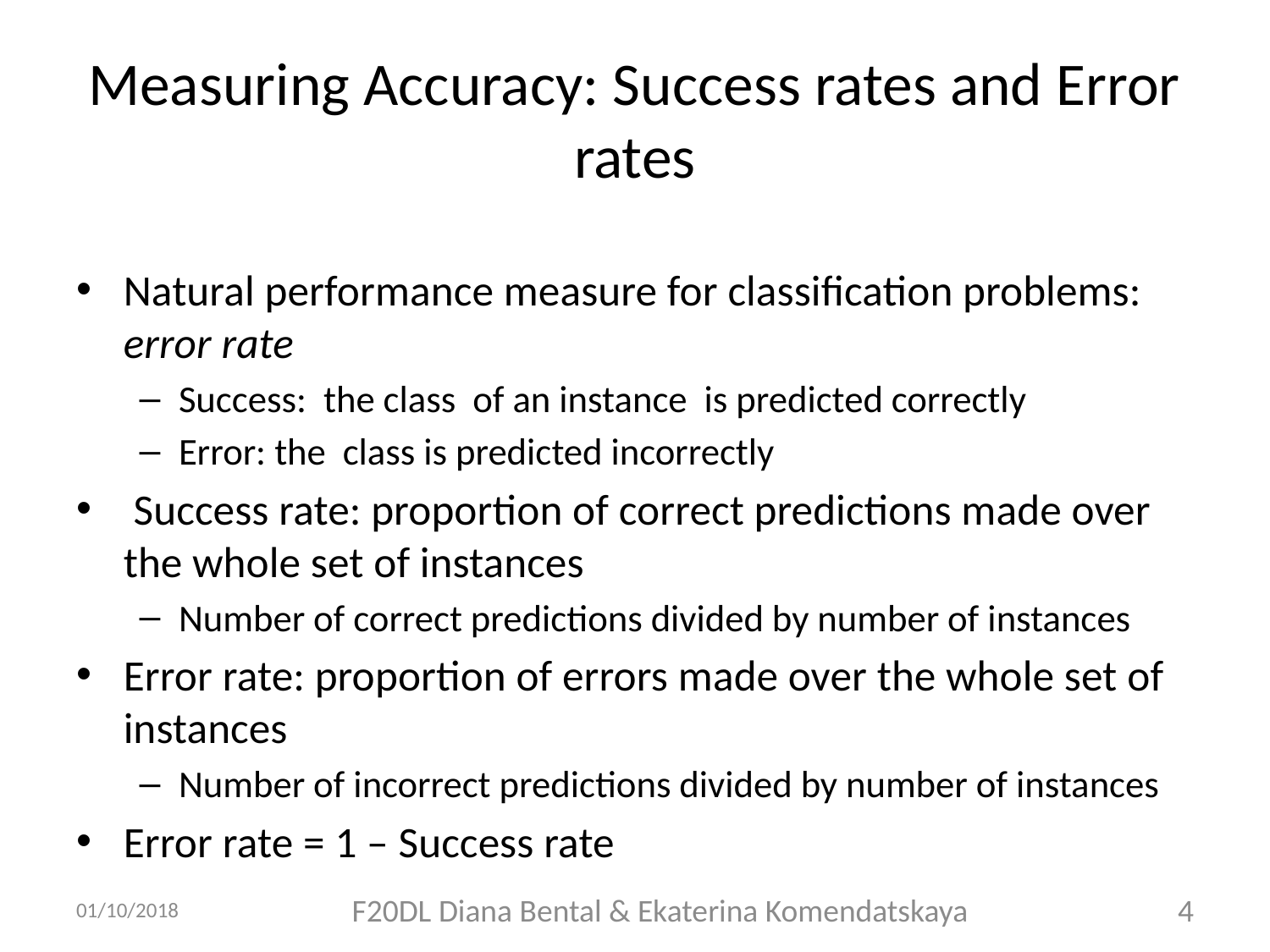

# Measuring Accuracy: Success rates and Error rates
Natural performance measure for classification problems: error rate
Success:  the class  of an instance  is predicted correctly
Error: the  class is predicted incorrectly
 Success rate: proportion of correct predictions made over the whole set of instances
Number of correct predictions divided by number of instances
Error rate: proportion of errors made over the whole set of instances
Number of incorrect predictions divided by number of instances
Error rate = 1 – Success rate
01/10/2018
F20DL Diana Bental & Ekaterina Komendatskaya
4